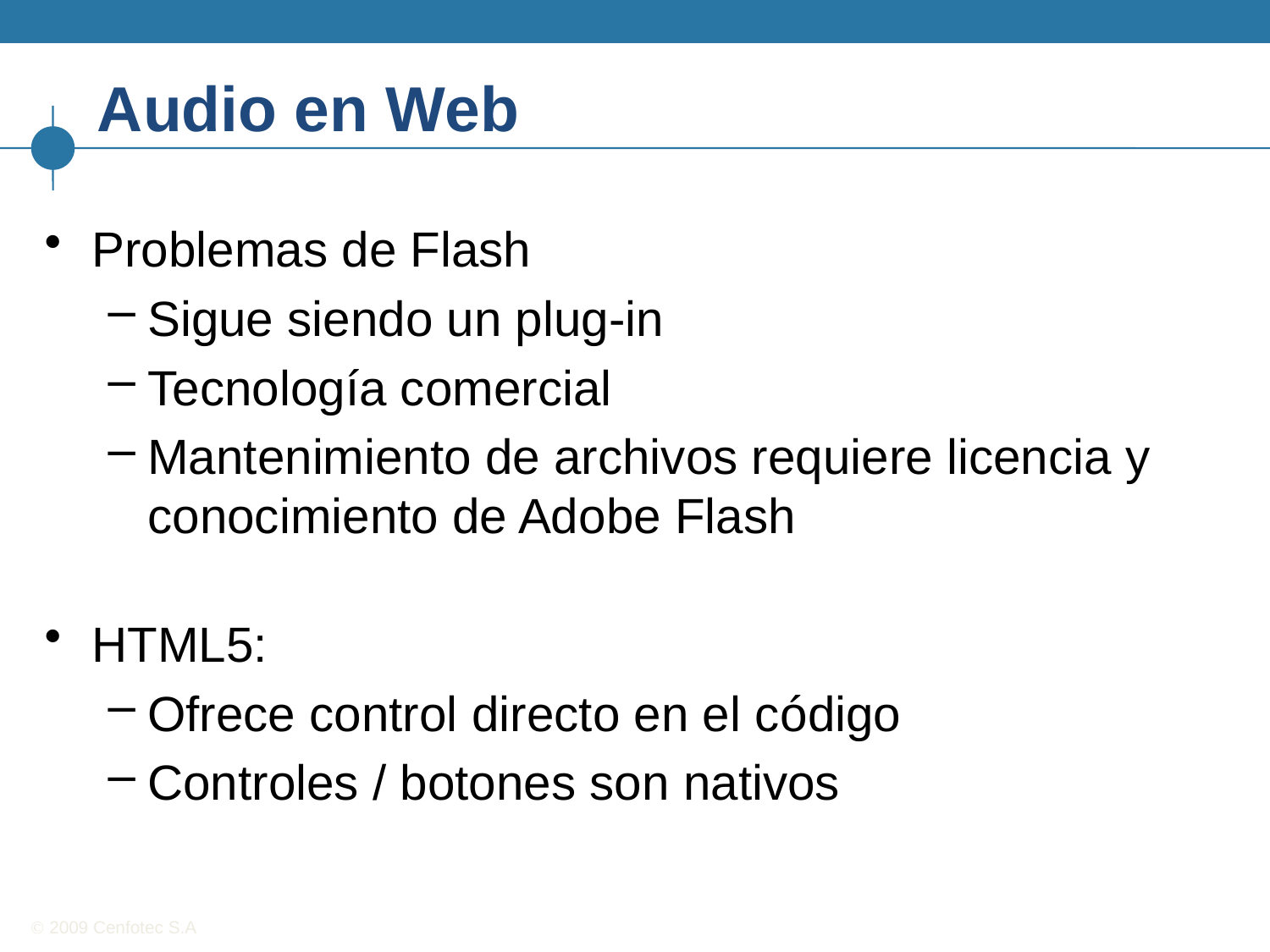

# Audio en Web
Problemas de Flash
Sigue siendo un plug-in
Tecnología comercial
Mantenimiento de archivos requiere licencia y conocimiento de Adobe Flash
HTML5:
Ofrece control directo en el código
Controles / botones son nativos